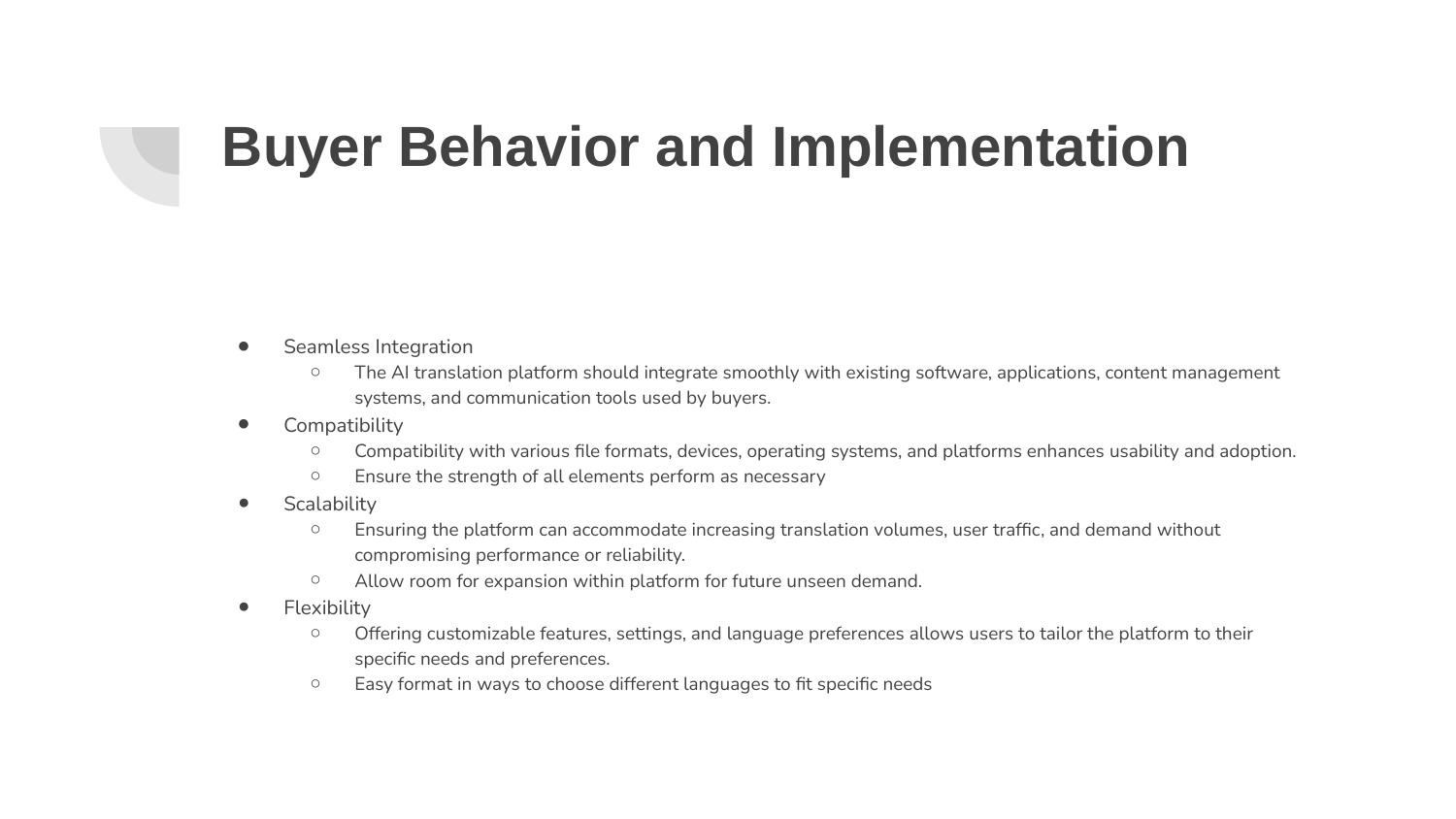

# Buyer Behavior and Implementation
Seamless Integration
The AI translation platform should integrate smoothly with existing software, applications, content management systems, and communication tools used by buyers.
Compatibility
Compatibility with various file formats, devices, operating systems, and platforms enhances usability and adoption.
Ensure the strength of all elements perform as necessary
Scalability
Ensuring the platform can accommodate increasing translation volumes, user traffic, and demand without compromising performance or reliability.
Allow room for expansion within platform for future unseen demand.
Flexibility
Offering customizable features, settings, and language preferences allows users to tailor the platform to their specific needs and preferences.
Easy format in ways to choose different languages to fit specific needs